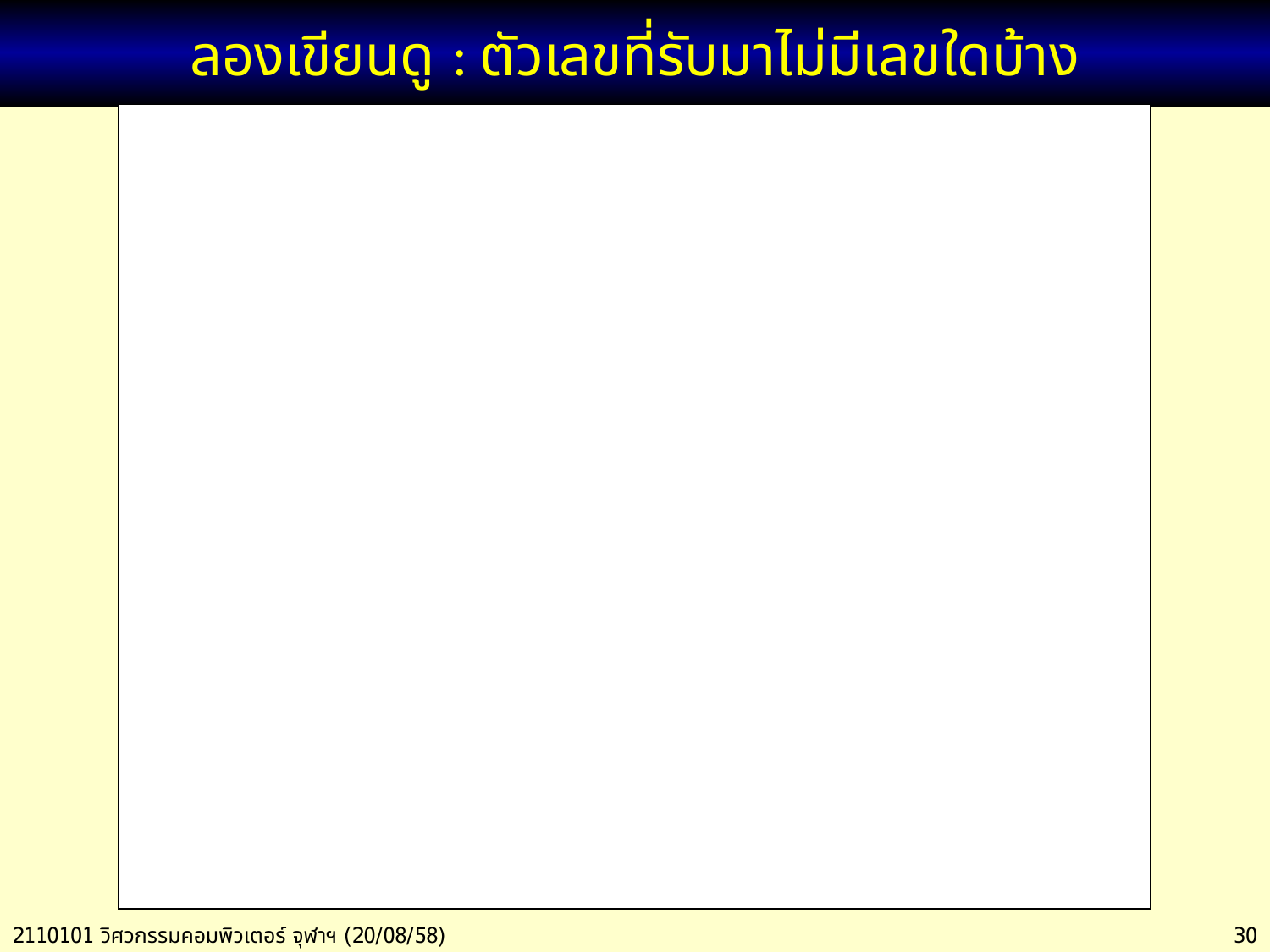

# ลองเขียนดู : ตัวเลขที่รับมาไม่มีเลขใดบ้าง